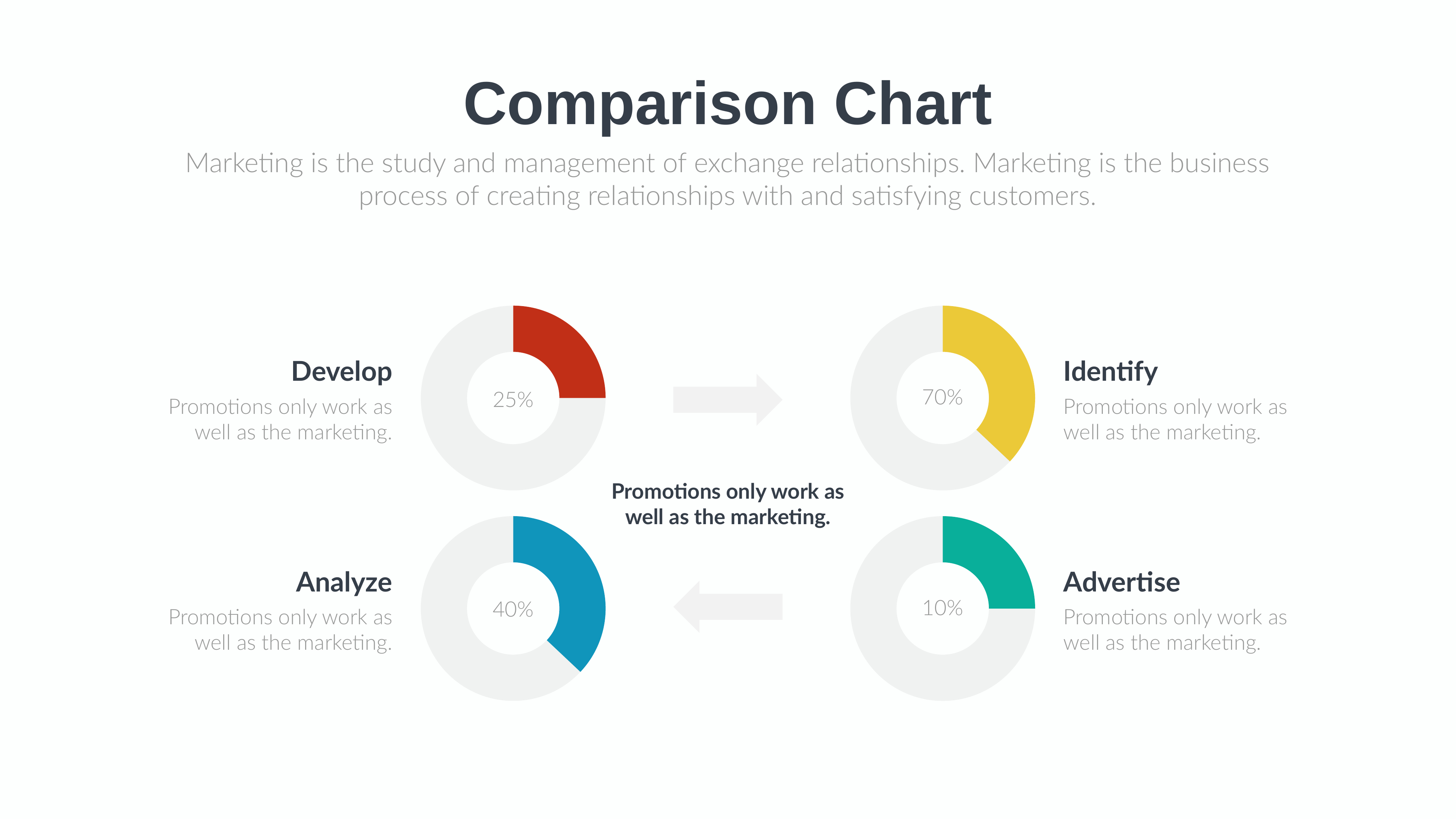

Comparison Chart
Marketing is the study and management of exchange relationships. Marketing is the business process of creating relationships with and satisfying customers.

### Chart

| Category | Sales |
|---|---|
| 1st Qtr | 2.9 |
| 2nd Qtr | 8.7 |
25%

### Chart

| Category | Sales |
|---|---|
| 1st Qtr | 2.0 |
| 2nd Qtr | 3.4 |
70%

### Chart

| Category | Sales |
|---|---|
| 1st Qtr | 2.9 |
| 2nd Qtr | 8.7 |
10%
Develop
Promotions only work as well as the marketing.
Identify
Promotions only work as well as the marketing.

Promotions only work as well as the marketing.

### Chart

| Category | Sales |
|---|---|
| 1st Qtr | 2.0 |
| 2nd Qtr | 3.4 |
40%
Analyze
Promotions only work as well as the marketing.
Advertise
Promotions only work as well as the marketing.